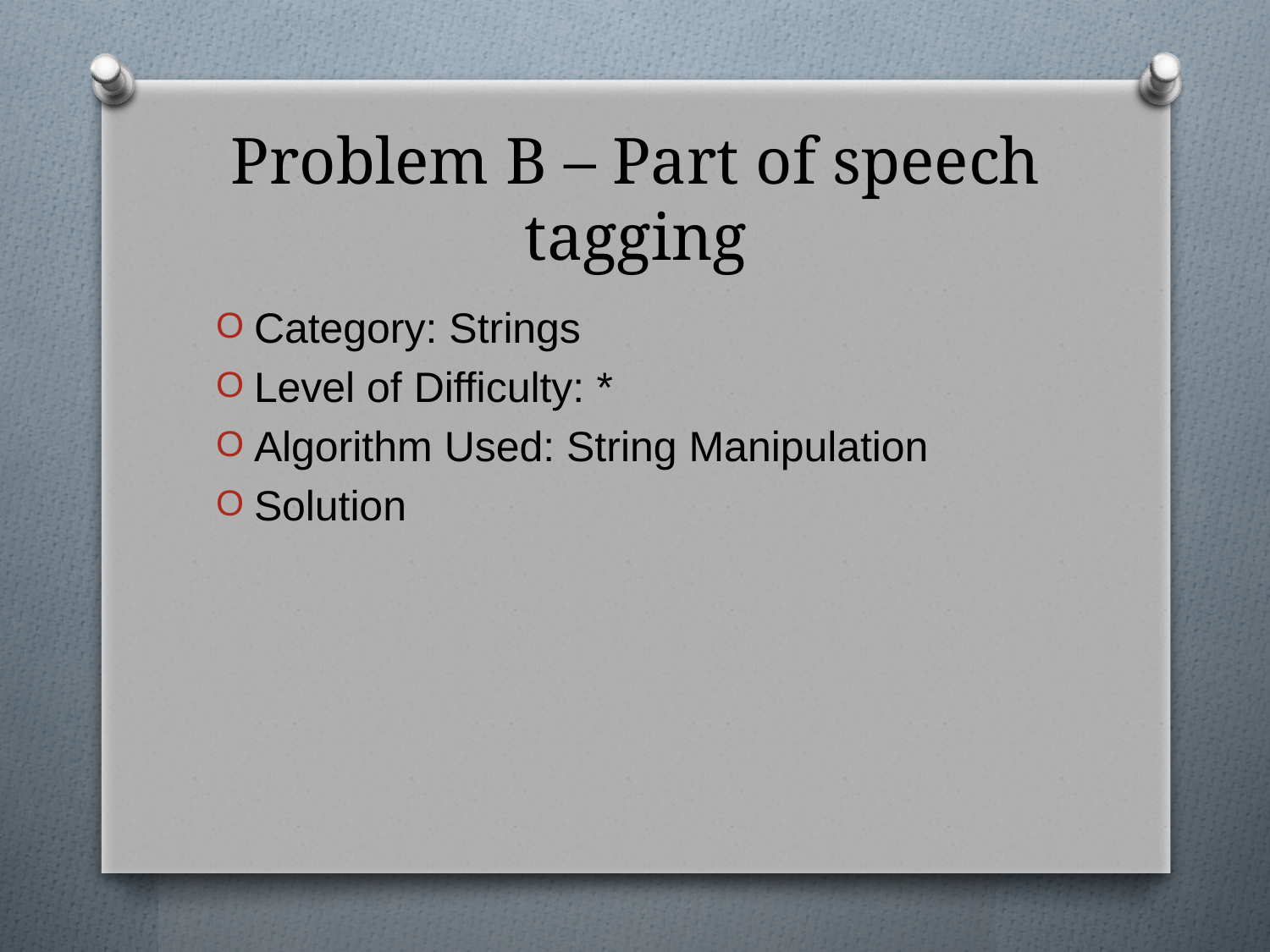

# Problem B – Part of speech tagging
Category: Strings
Level of Difficulty: *
Algorithm Used: String Manipulation
Solution